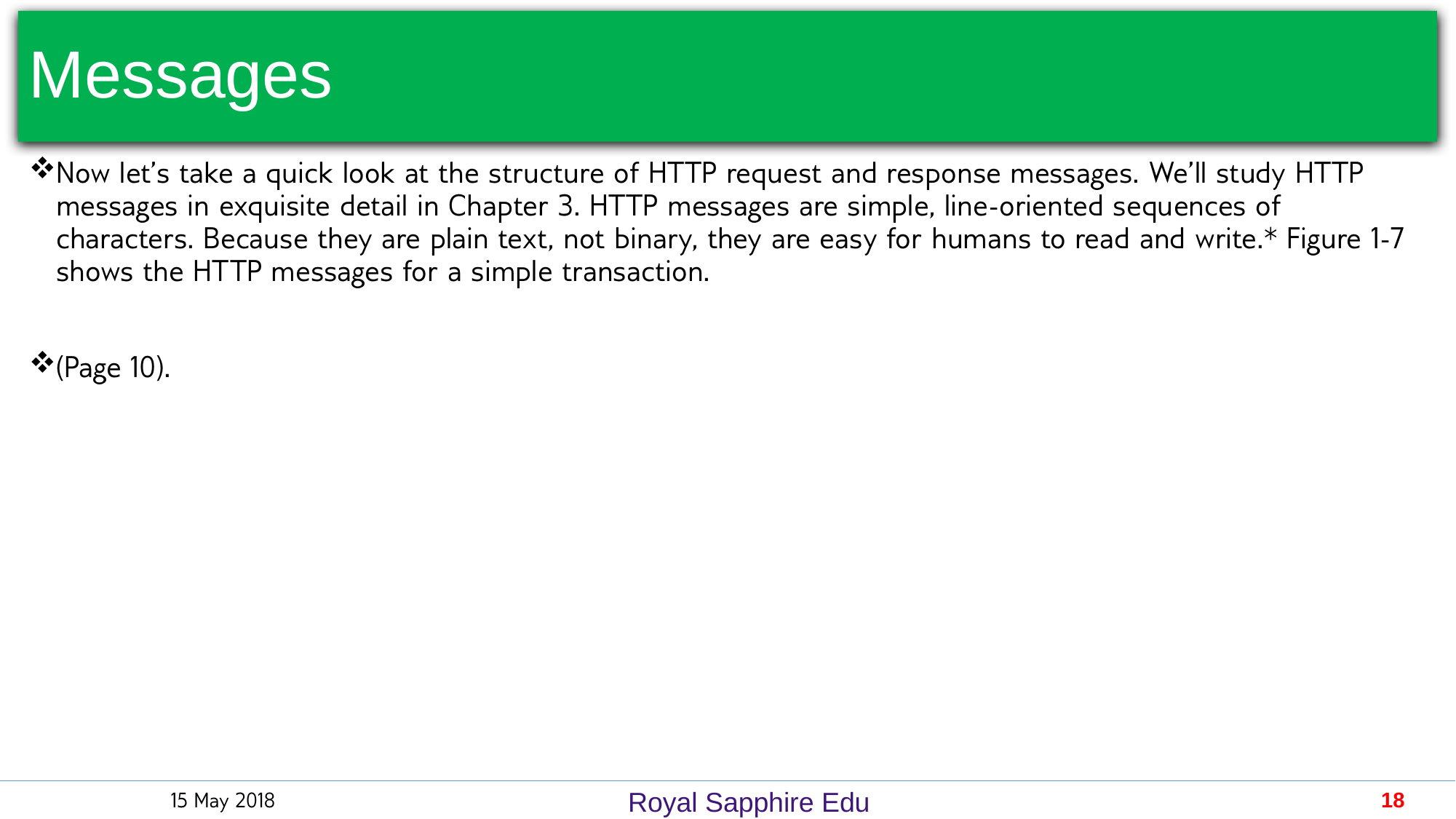

# Messages
Now let’s take a quick look at the structure of HTTP request and response messages. We’ll study HTTP messages in exquisite detail in Chapter 3. HTTP messages are simple, line-oriented sequences of characters. Because they are plain text, not binary, they are easy for humans to read and write.* Figure 1-7 shows the HTTP messages for a simple transaction.

(Page 10).
15 May 2018
18